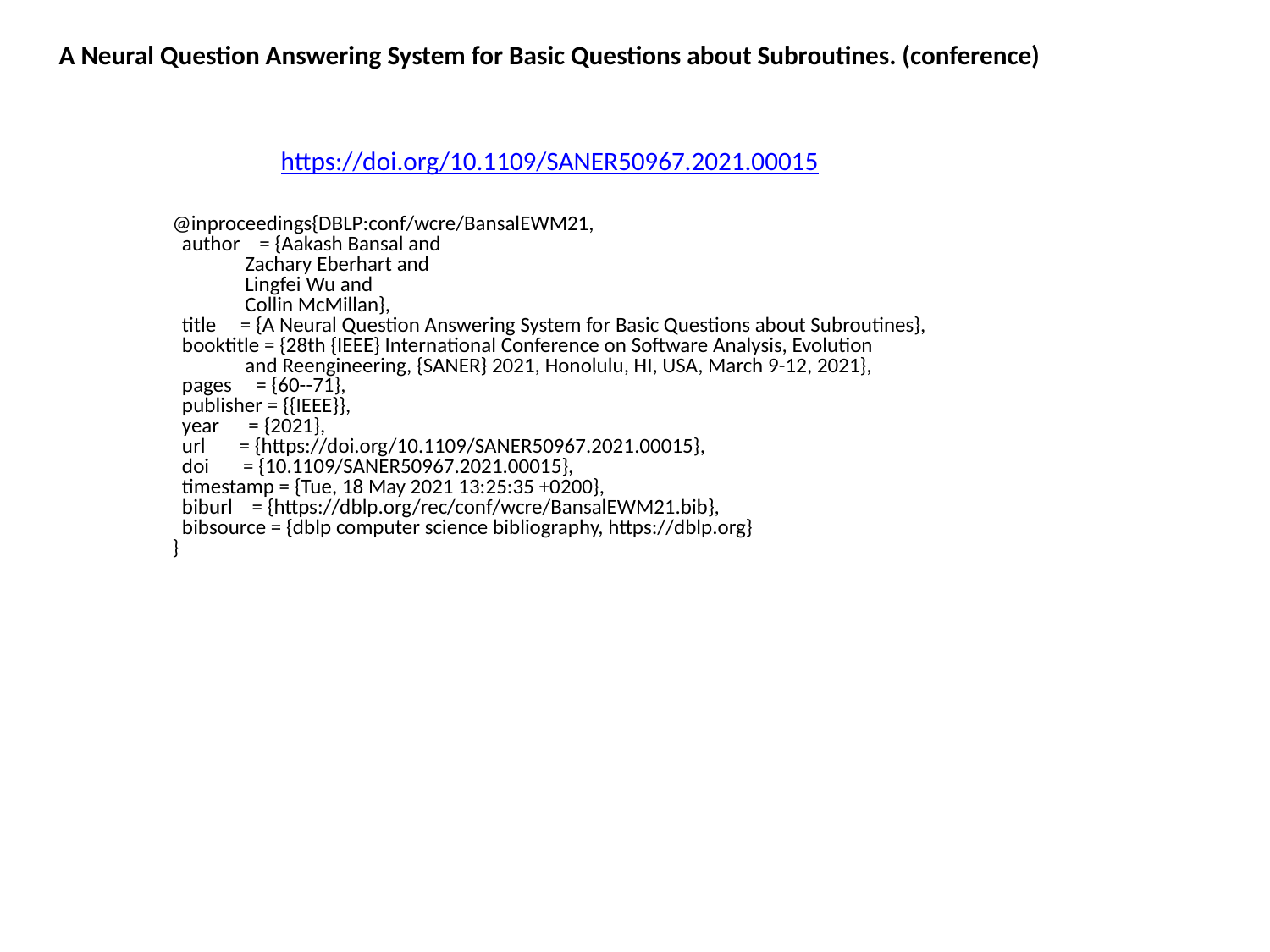

A Neural Question Answering System for Basic Questions about Subroutines. (conference)

https://doi.org/10.1109/SANER50967.2021.00015

@inproceedings{DBLP:conf/wcre/BansalEWM21,
  author    = {Aakash Bansal and
               Zachary Eberhart and
               Lingfei Wu and
               Collin McMillan},
  title     = {A Neural Question Answering System for Basic Questions about Subroutines},
  booktitle = {28th {IEEE} International Conference on Software Analysis, Evolution
               and Reengineering, {SANER} 2021, Honolulu, HI, USA, March 9-12, 2021},
  pages     = {60--71},
  publisher = {{IEEE}},
  year      = {2021},
  url       = {https://doi.org/10.1109/SANER50967.2021.00015},
  doi       = {10.1109/SANER50967.2021.00015},
  timestamp = {Tue, 18 May 2021 13:25:35 +0200},
  biburl    = {https://dblp.org/rec/conf/wcre/BansalEWM21.bib},
  bibsource = {dblp computer science bibliography, https://dblp.org}
}